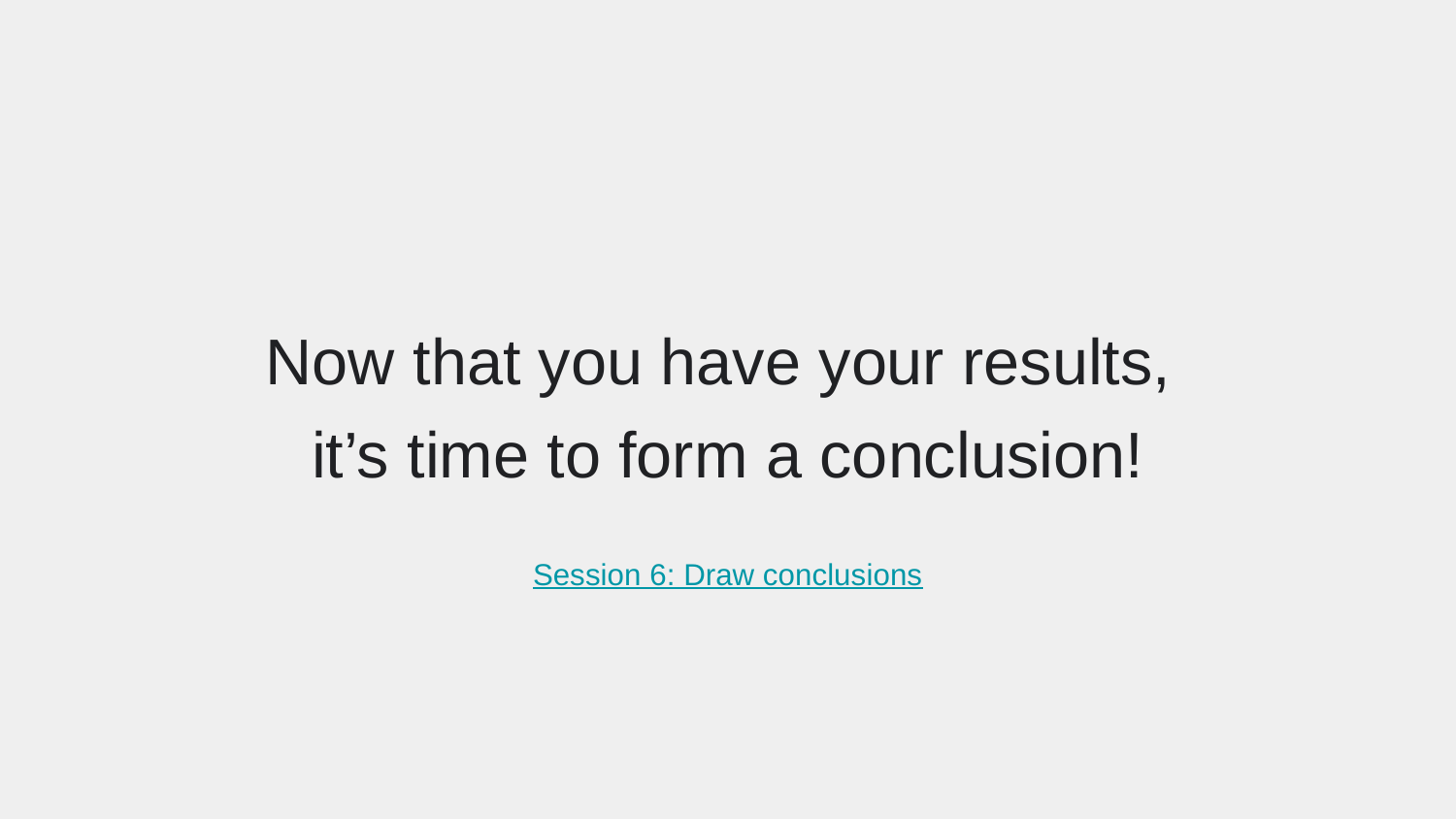

# Now that you have your results, it’s time to form a conclusion!
Session 6: Draw conclusions